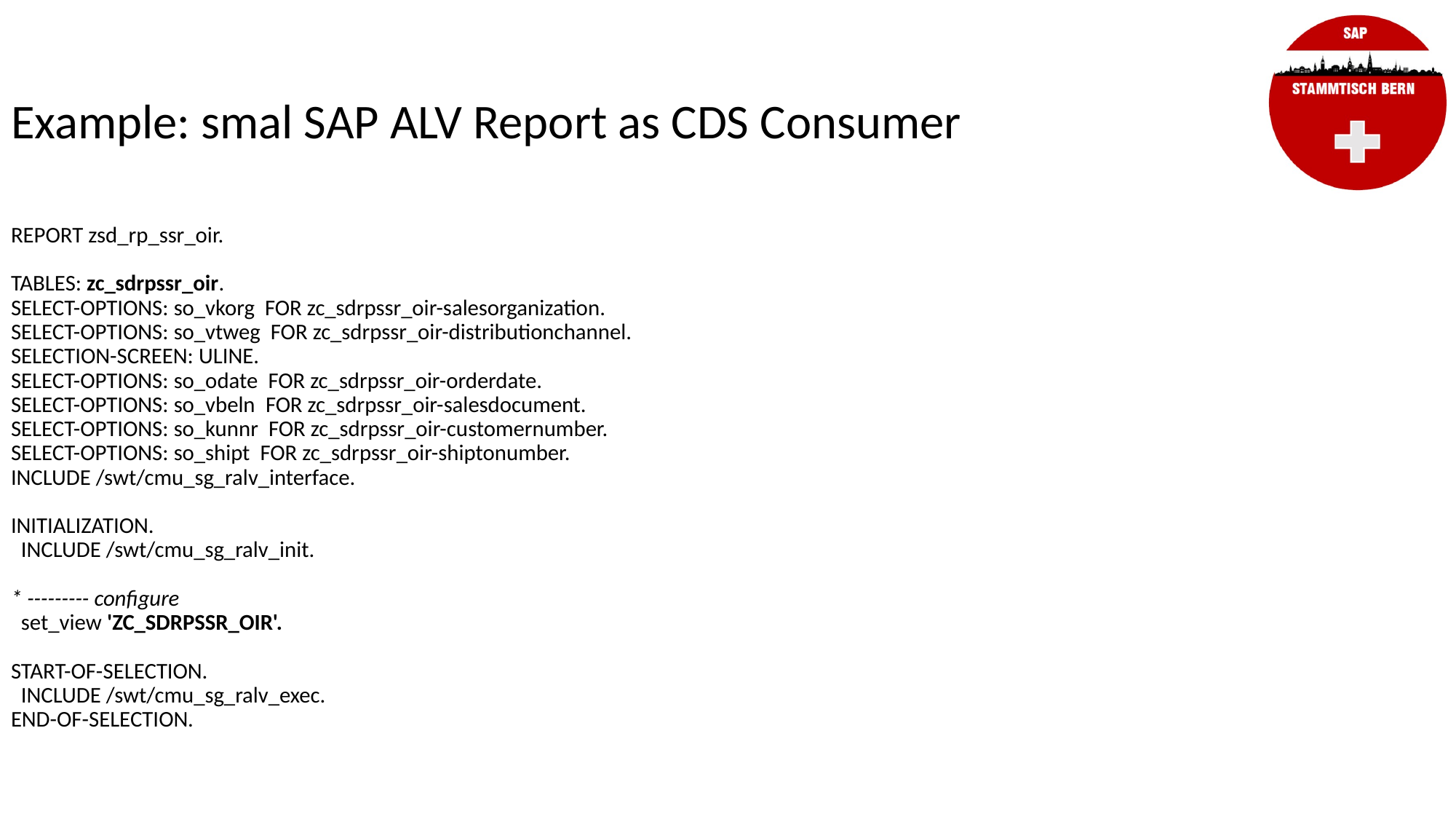

Example: smal SAP ALV Report as CDS Consumer
REPORT zsd_rp_ssr_oir.
TABLES: zc_sdrpssr_oir.
SELECT-OPTIONS: so_vkorg  FOR zc_sdrpssr_oir-salesorganization.
SELECT-OPTIONS: so_vtweg  FOR zc_sdrpssr_oir-distributionchannel.
SELECTION-SCREEN: ULINE.
SELECT-OPTIONS: so_odate  FOR zc_sdrpssr_oir-orderdate.
SELECT-OPTIONS: so_vbeln  FOR zc_sdrpssr_oir-salesdocument.
SELECT-OPTIONS: so_kunnr  FOR zc_sdrpssr_oir-customernumber.
SELECT-OPTIONS: so_shipt  FOR zc_sdrpssr_oir-shiptonumber.
INCLUDE /swt/cmu_sg_ralv_interface.
INITIALIZATION.
  INCLUDE /swt/cmu_sg_ralv_init.
* --------- configure
  set_view 'ZC_SDRPSSR_OIR'.
START-OF-SELECTION.
  INCLUDE /swt/cmu_sg_ralv_exec.
END-OF-SELECTION.